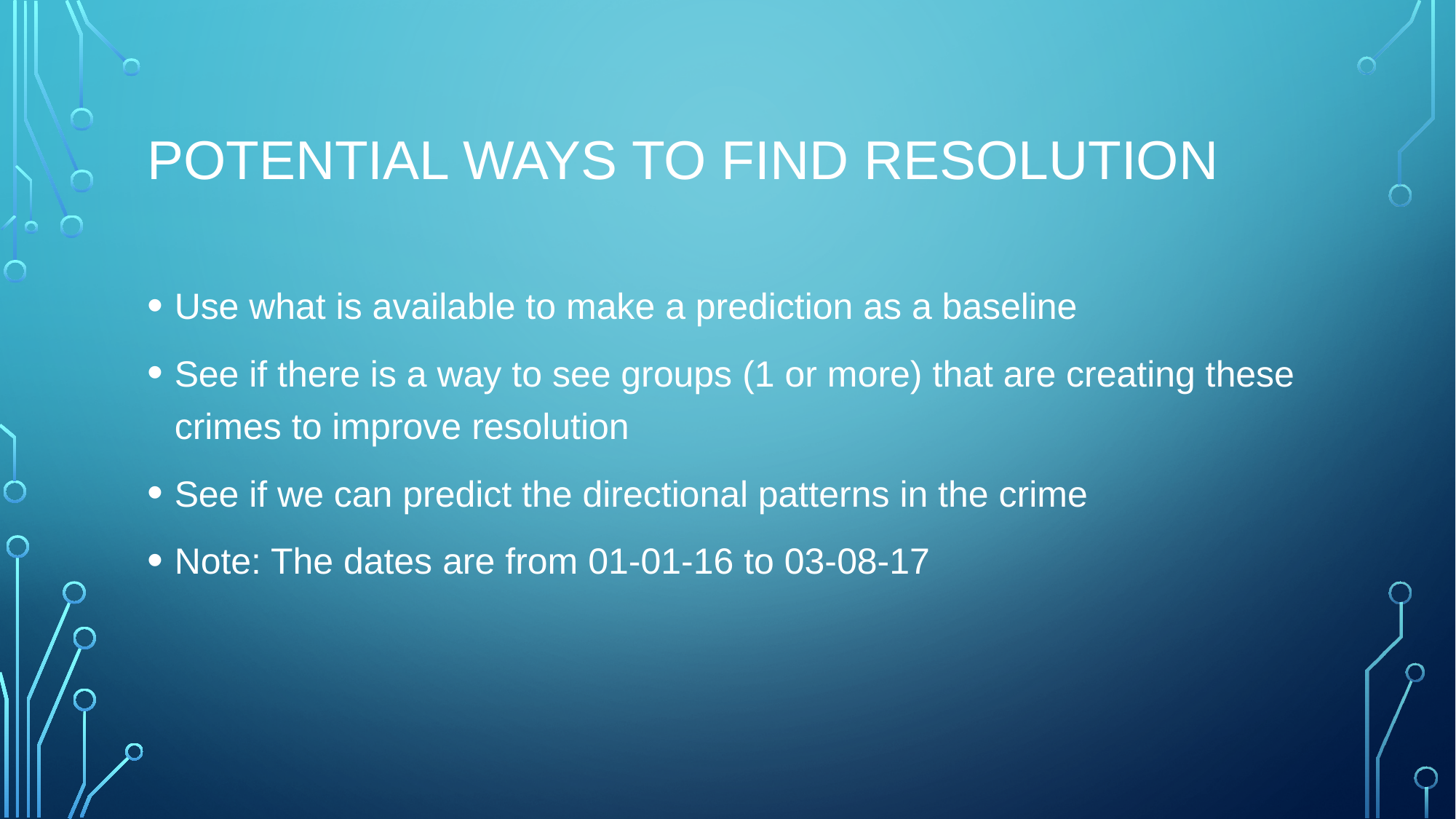

# Potential ways to find resolution
Use what is available to make a prediction as a baseline
See if there is a way to see groups (1 or more) that are creating these crimes to improve resolution
See if we can predict the directional patterns in the crime
Note: The dates are from 01-01-16 to 03-08-17